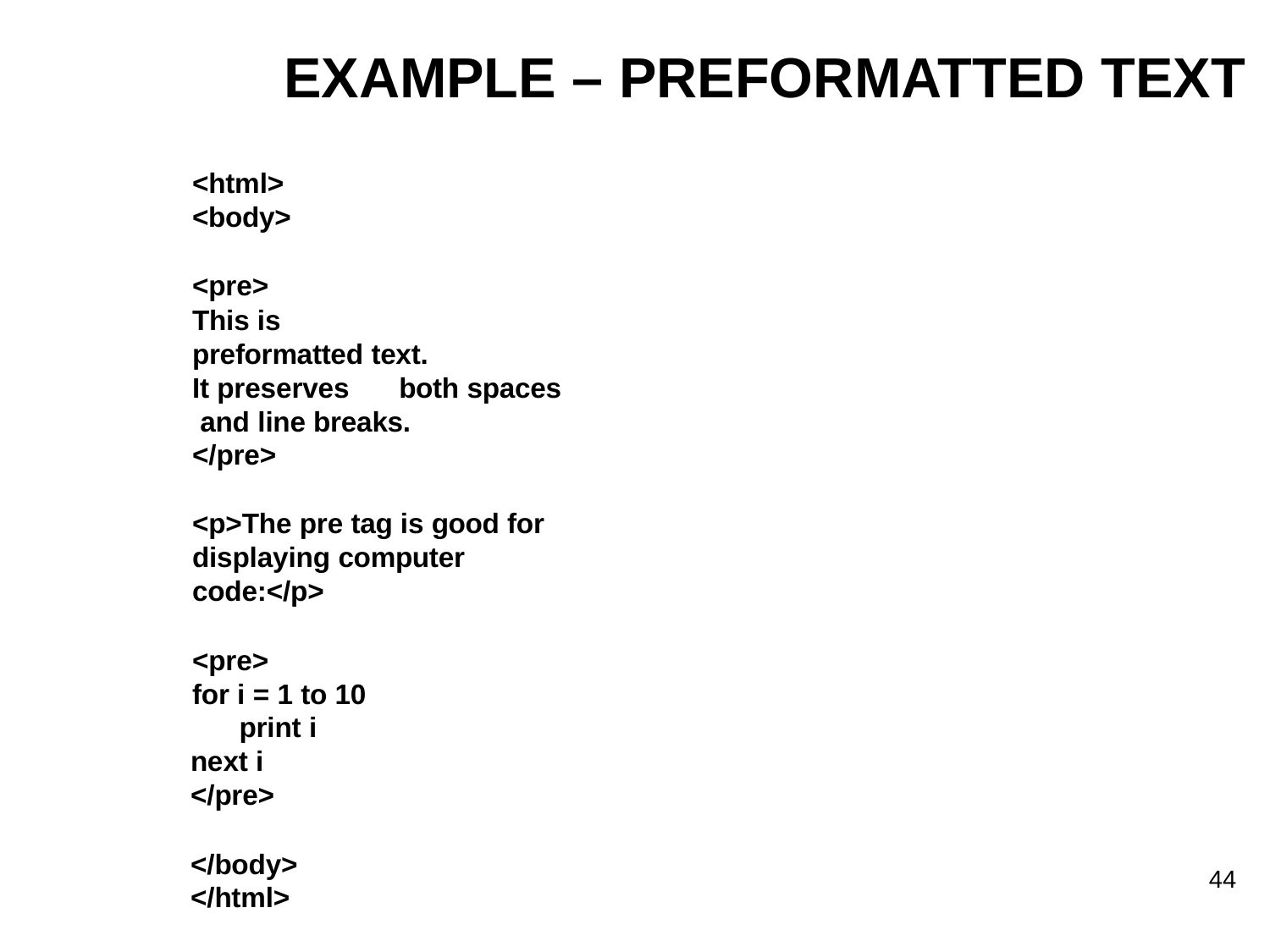

# EXAMPLE – PREFORMATTED TEXT
<html>
<body>

<pre>
This is  preformatted text.
It preserves	both spaces  and line breaks.
</pre>

<p>The pre tag is good for displaying computer code:</p>

<pre>
for i = 1 to 10  print i
next i
</pre>

</body>
</html>
44